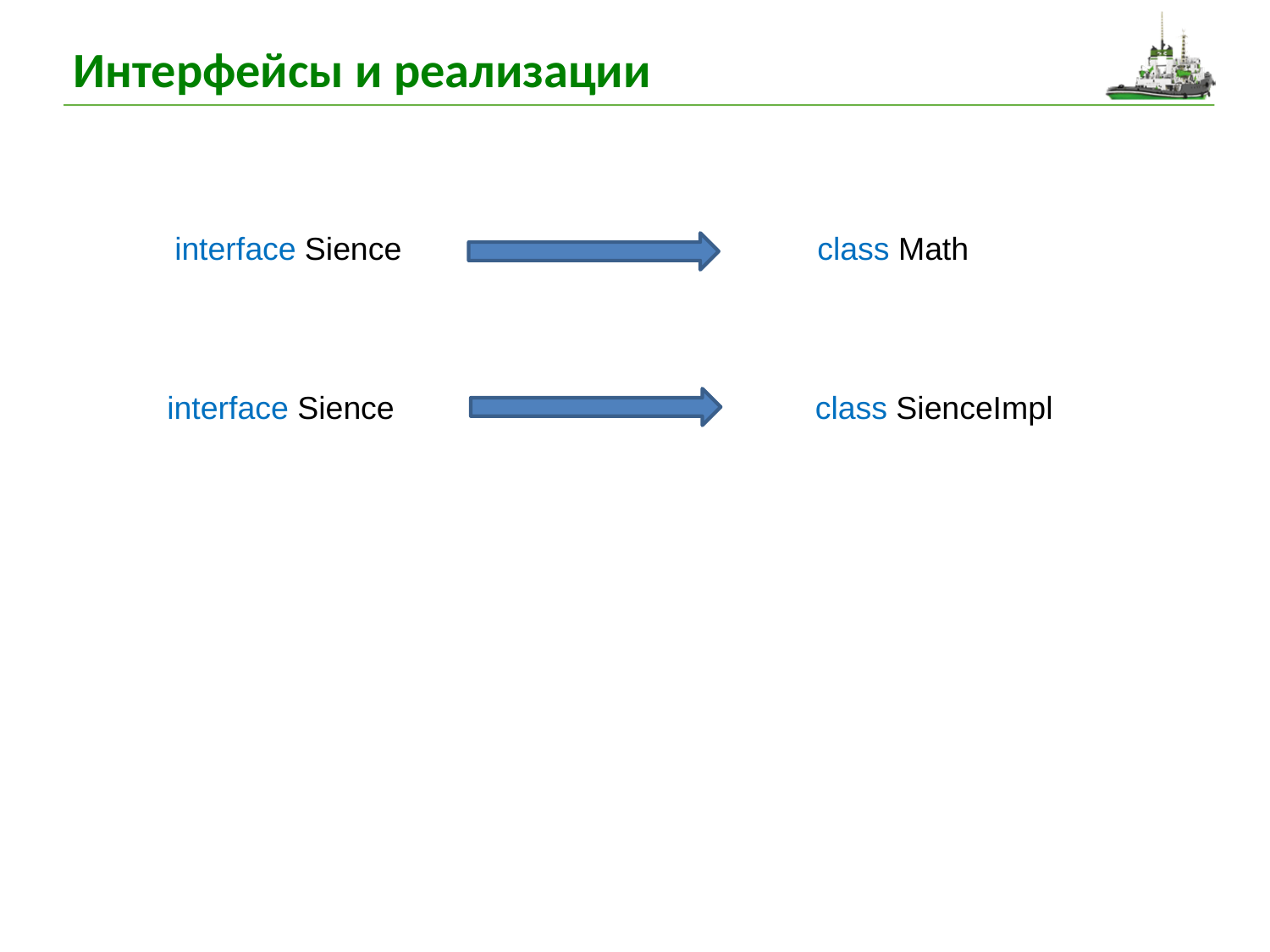

# Интерфейсы и реализации
interface Sience
class Math

interface Sience
class SienceImpl